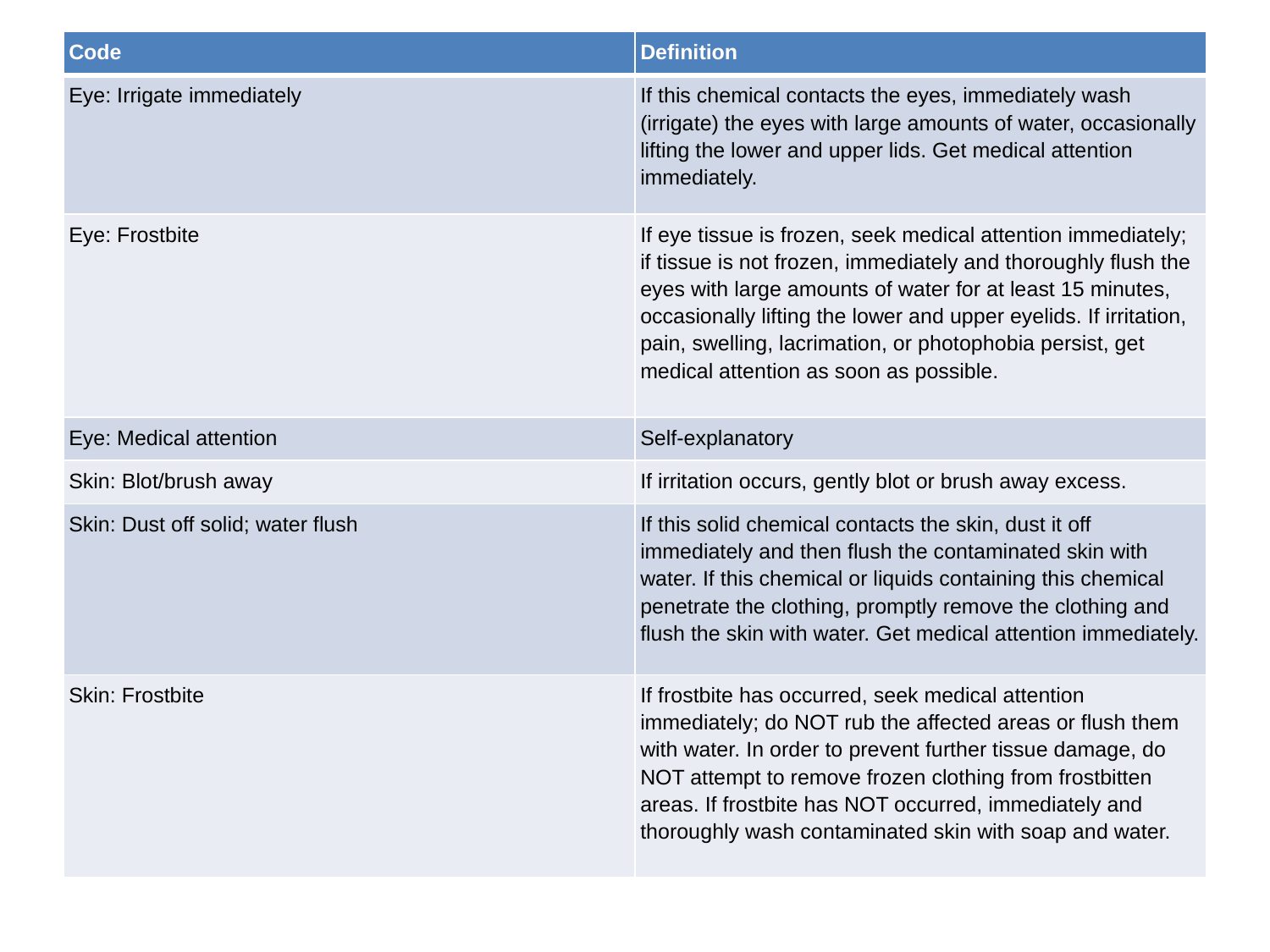

| Code | Definition |
| --- | --- |
| Eye: Irrigate immediately | If this chemical contacts the eyes, immediately wash (irrigate) the eyes with large amounts of water, occasionally lifting the lower and upper lids. Get medical attention immediately. |
| Eye: Frostbite | If eye tissue is frozen, seek medical attention immediately; if tissue is not frozen, immediately and thoroughly flush the eyes with large amounts of water for at least 15 minutes, occasionally lifting the lower and upper eyelids. If irritation, pain, swelling, lacrimation, or photophobia persist, get medical attention as soon as possible. |
| Eye: Medical attention | Self-explanatory |
| Skin: Blot/brush away | If irritation occurs, gently blot or brush away excess. |
| Skin: Dust off solid; water flush | If this solid chemical contacts the skin, dust it off immediately and then flush the contaminated skin with water. If this chemical or liquids containing this chemical penetrate the clothing, promptly remove the clothing and flush the skin with water. Get medical attention immediately. |
| Skin: Frostbite | If frostbite has occurred, seek medical attention immediately; do NOT rub the affected areas or flush them with water. In order to prevent further tissue damage, do NOT attempt to remove frozen clothing from frostbitten areas. If frostbite has NOT occurred, immediately and thoroughly wash contaminated skin with soap and water. |